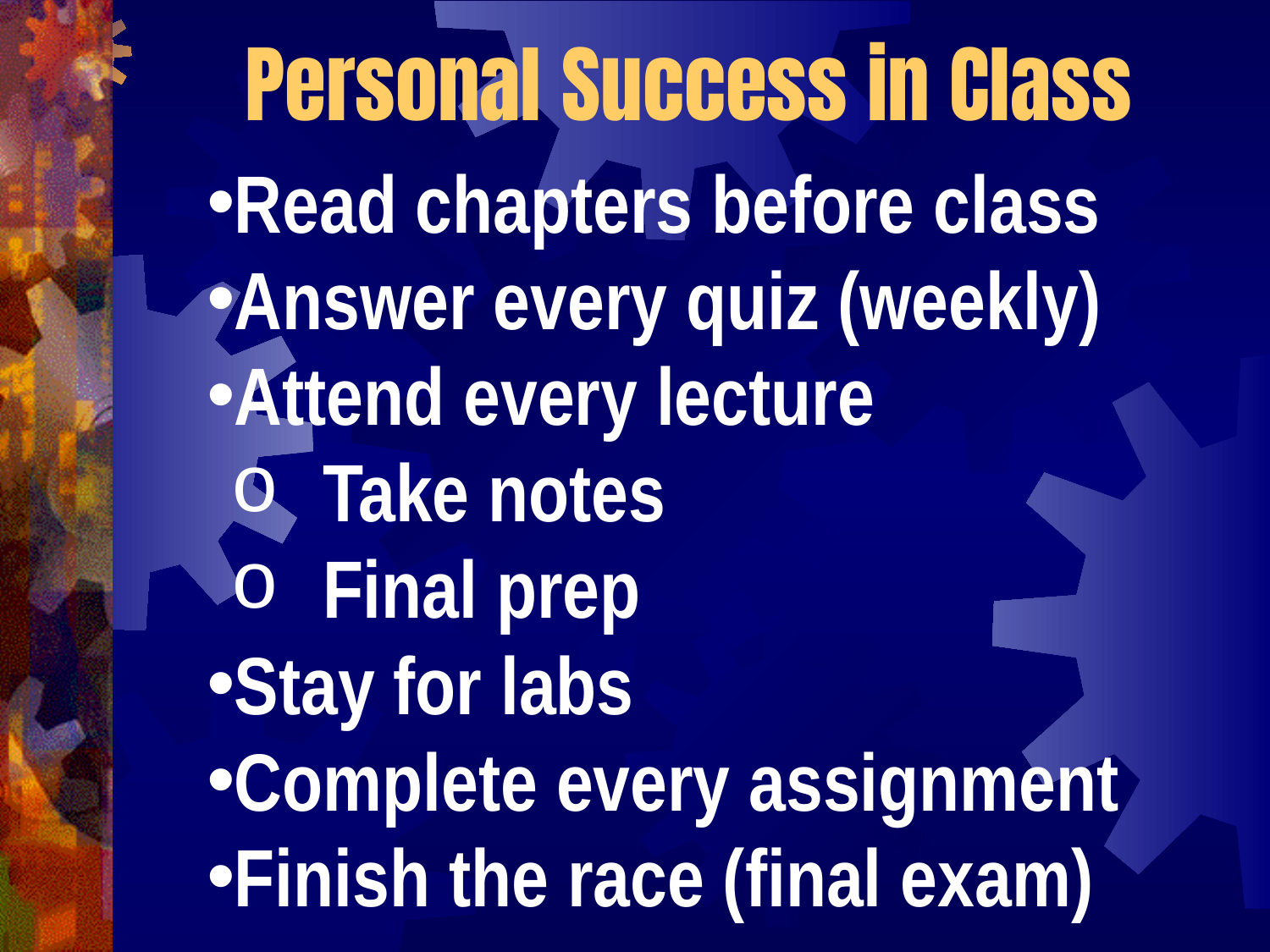

Personal Success in Class
Read chapters before class
Answer every quiz (weekly)
Attend every lecture
Take notes
Final prep
Stay for labs
Complete every assignment
Finish the race (final exam)